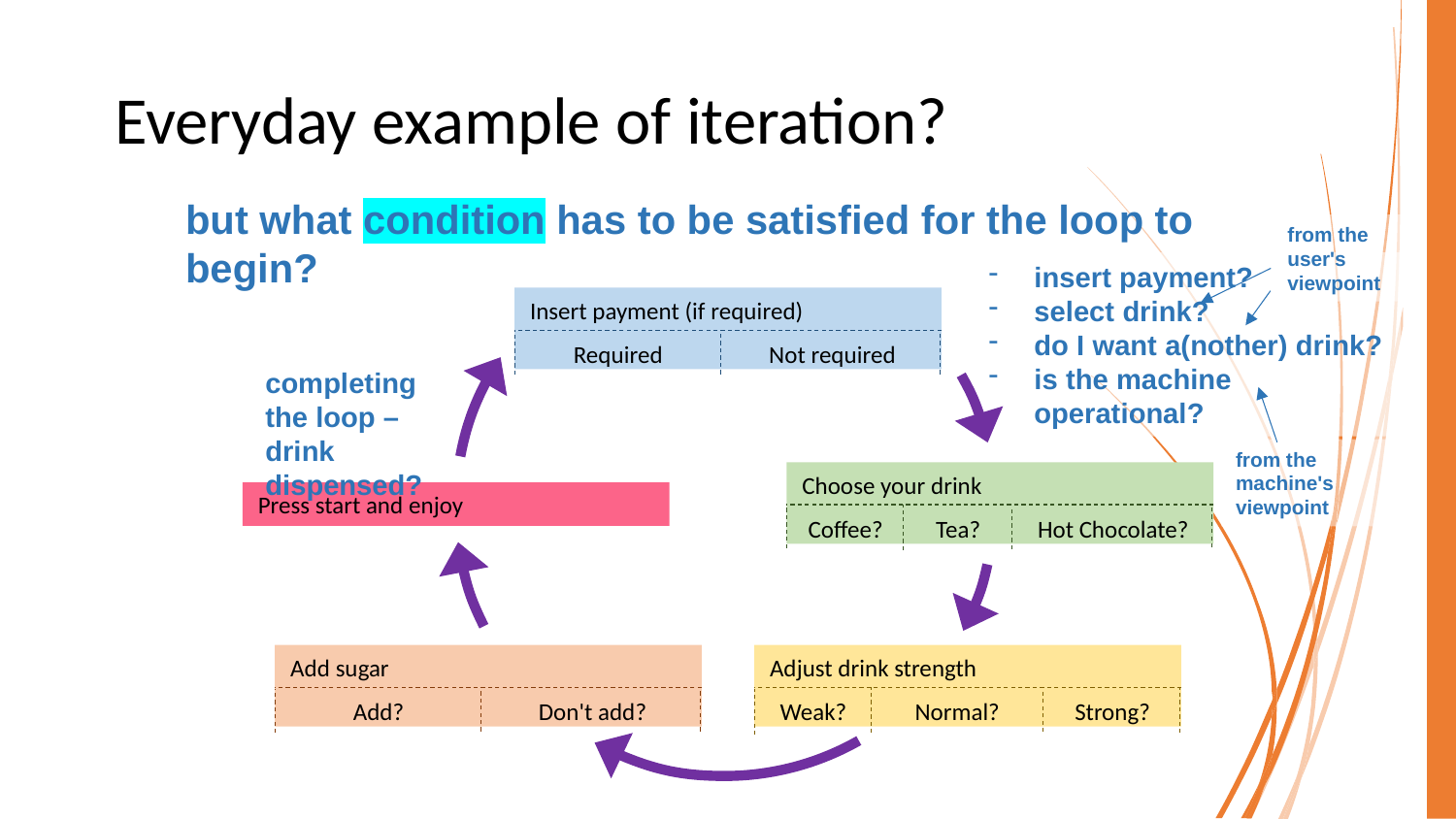

# Everyday example of iteration?
but what condition has to be satisfied for the loop to begin?
from the user's viewpoint

Insert payment (if required)
Not required
Required
completing the loop – drink dispensed?

Choose your drink
Press start and enjoy
Hot Chocolate?
Coffee?
Tea?

Add sugar
Adjust drink strength
Don't add?
Strong?
Add?
Weak?
Normal?
insert payment?
select drink?
do I want a(nother) drink?
is the machine operational?
from the machine's viewpoint